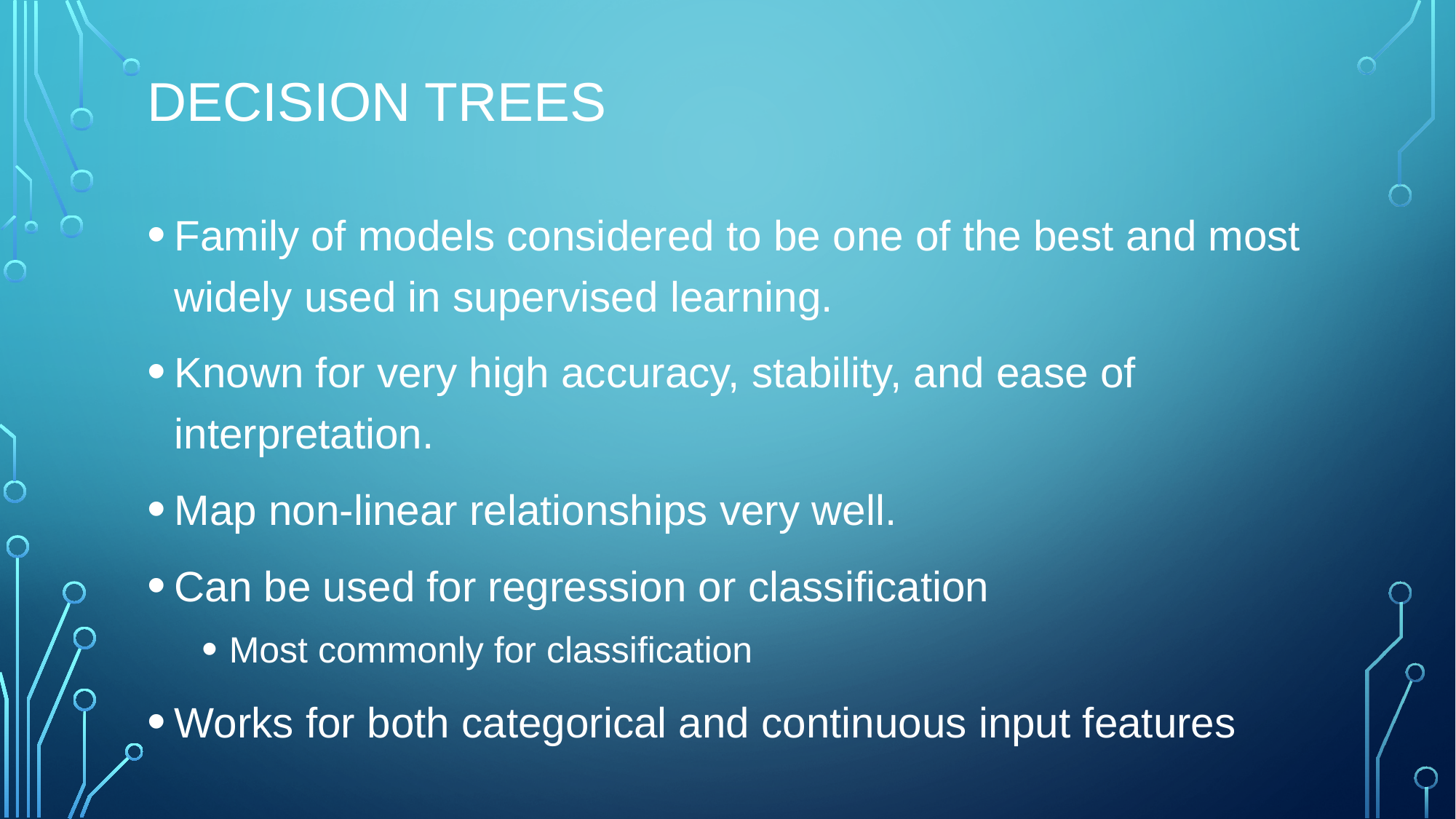

# Decision Trees
Family of models considered to be one of the best and most widely used in supervised learning.
Known for very high accuracy, stability, and ease of interpretation.
Map non-linear relationships very well.
Can be used for regression or classification
Most commonly for classification
Works for both categorical and continuous input features